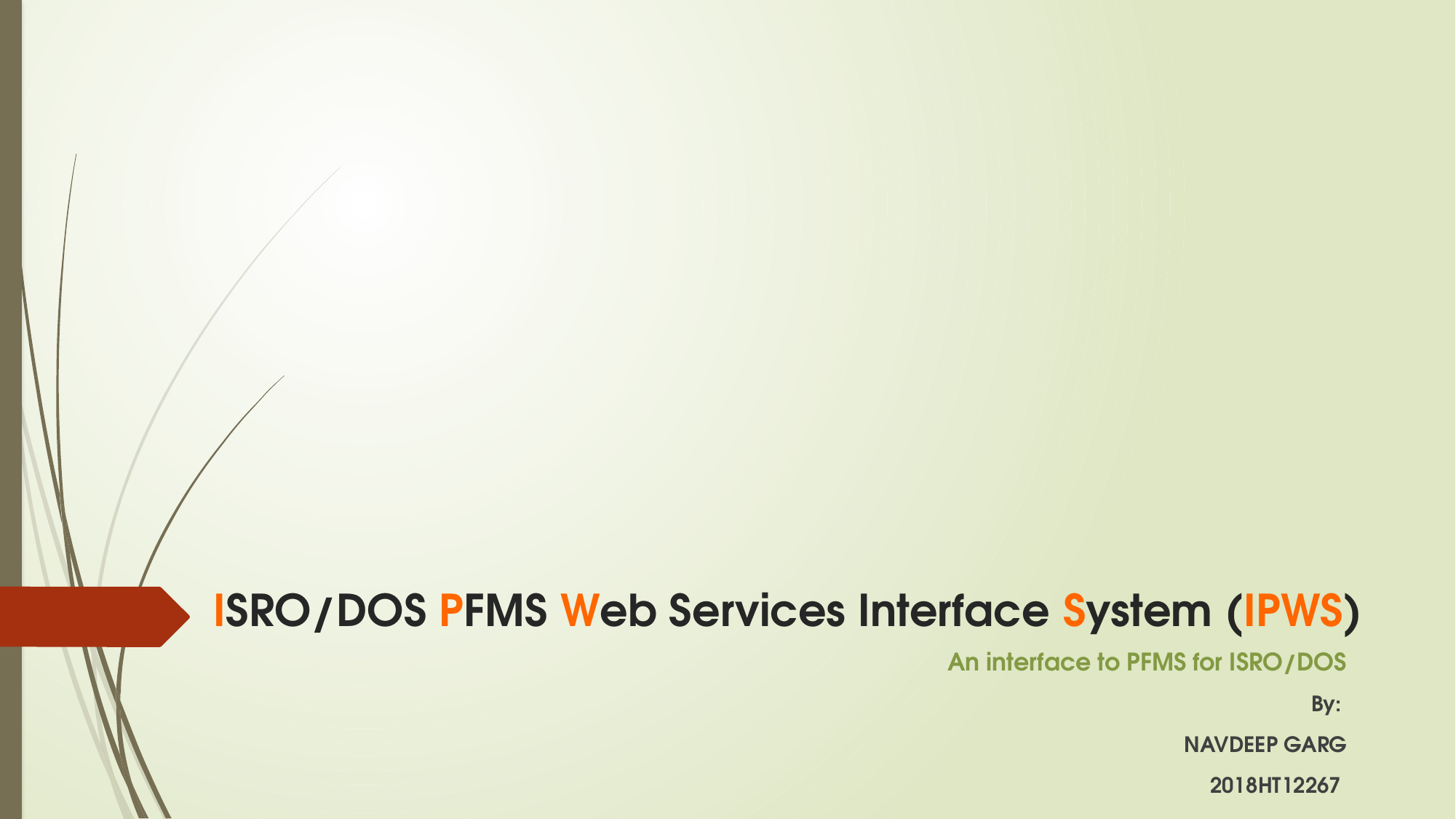

# ISRO/DOS PFMS Web Services Interface System (IPWS)
An interface to PFMS for ISRO/DOS
By:
NAVDEEP GARG
2018HT12267